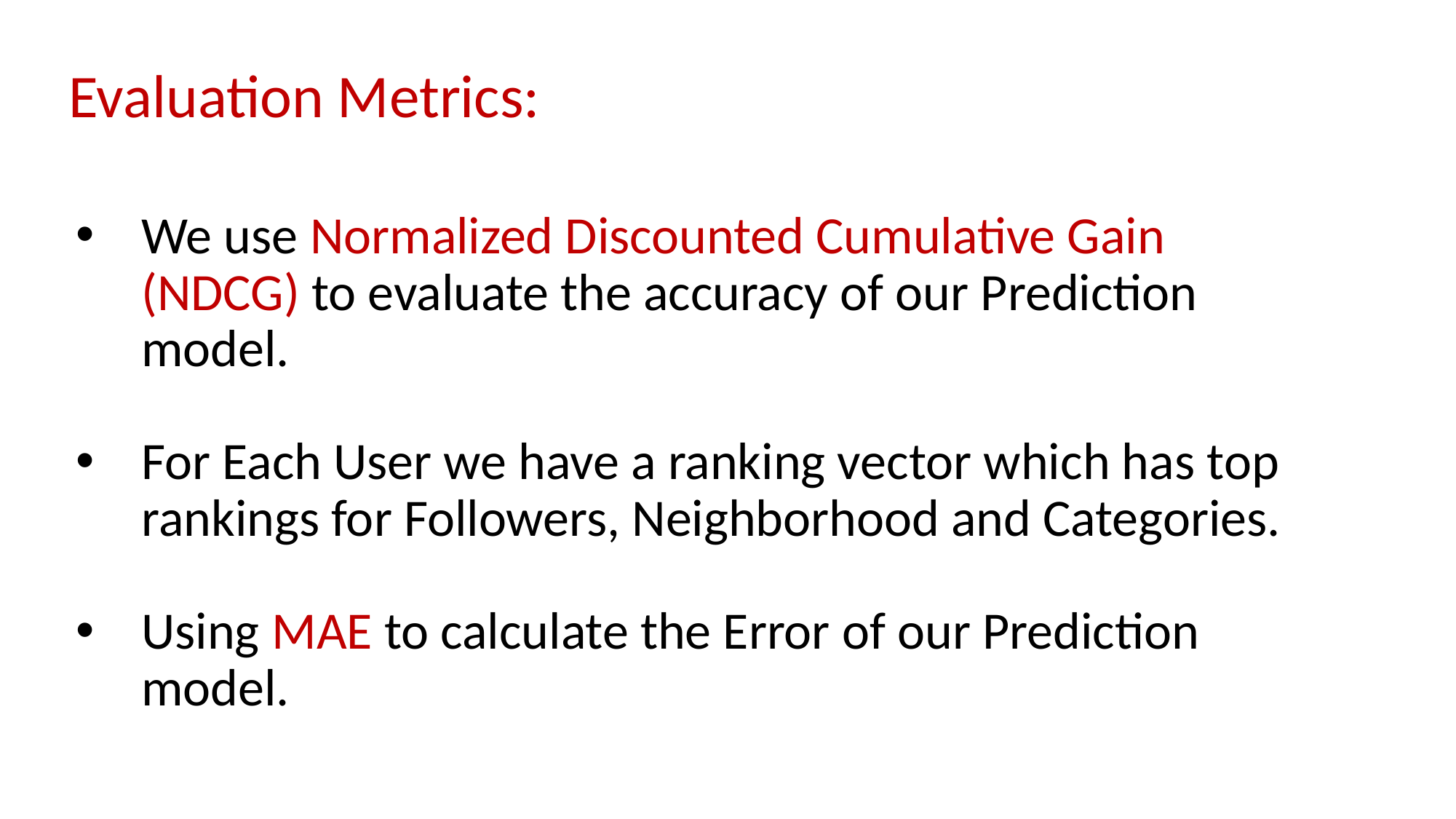

Evaluation Metrics:

We use Normalized Discounted Cumulative Gain (NDCG) to evaluate the accuracy of our Prediction model.

For Each User we have a ranking vector which has top rankings for Followers, Neighborhood and Categories.

Using MAE to calculate the Error of our Prediction model.